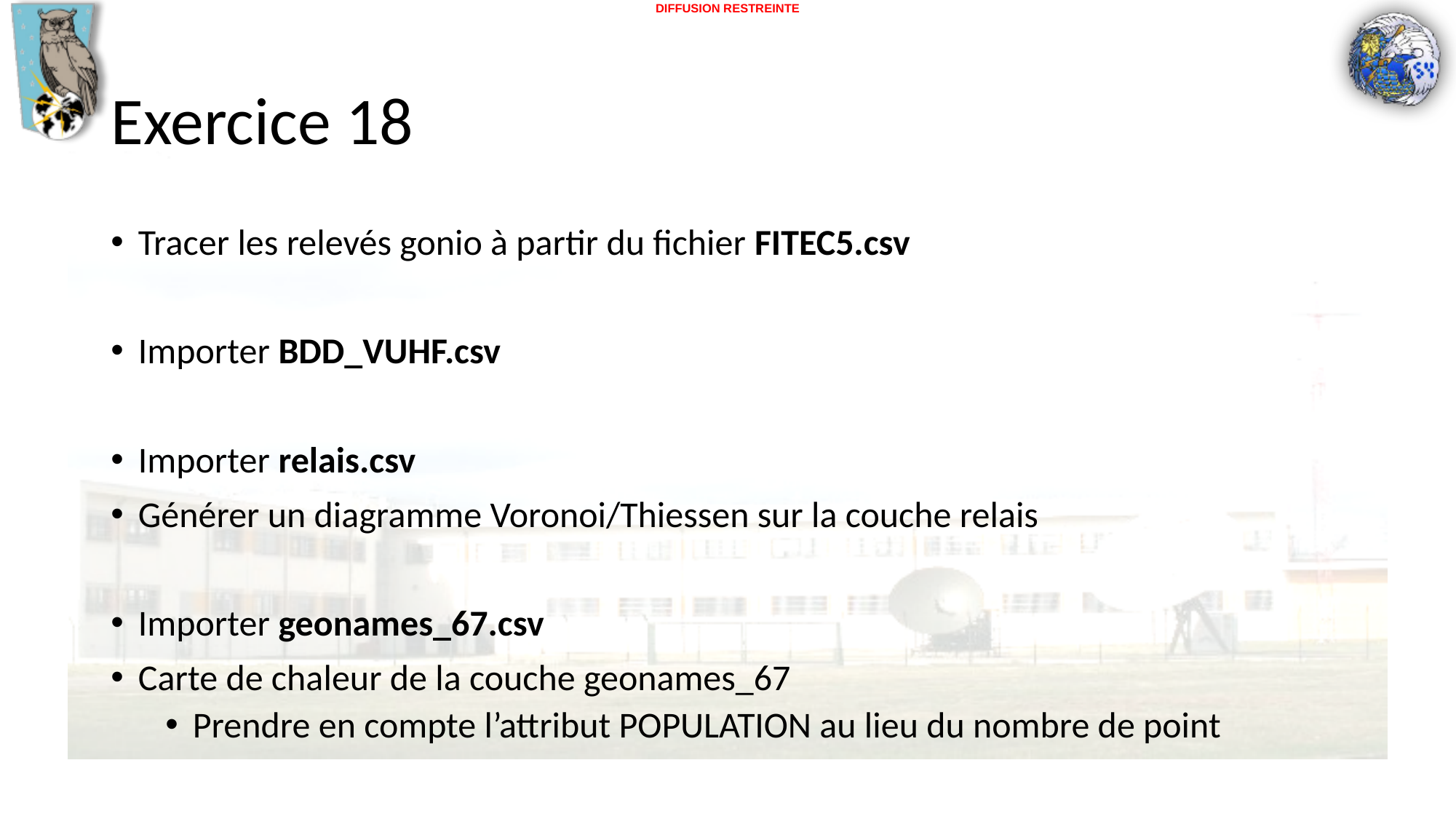

# Exercice 18
Tracer les relevés gonio à partir du fichier FITEC5.csv

Importer BDD_VUHF.csv

Importer relais.csv
Générer un diagramme Voronoi/Thiessen sur la couche relais

Importer geonames_67.csv
Carte de chaleur de la couche geonames_67
Prendre en compte l’attribut POPULATION au lieu du nombre de point